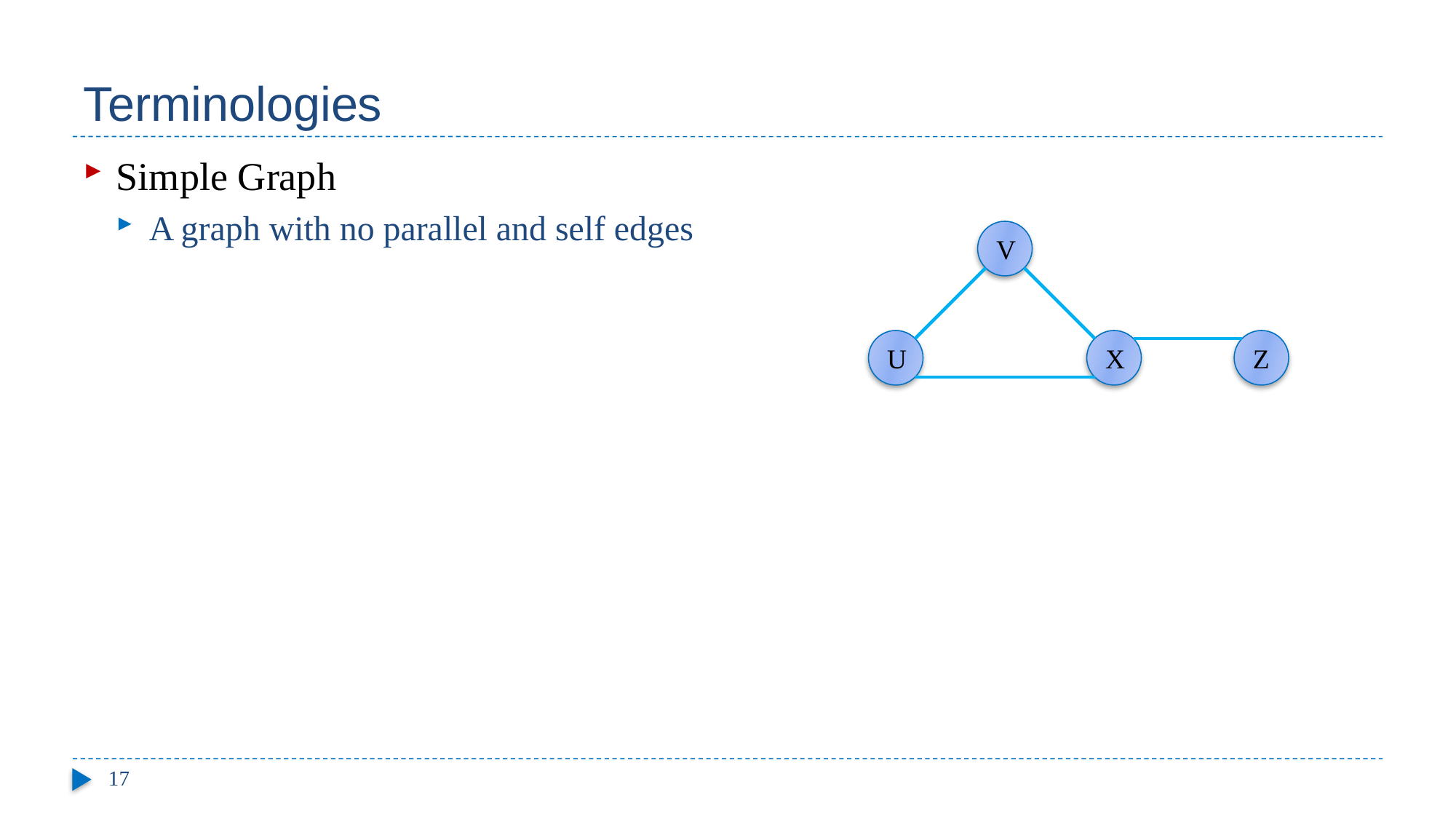

# Terminologies
Simple Graph
A graph with no parallel and self edges

V
U
X
Z
17